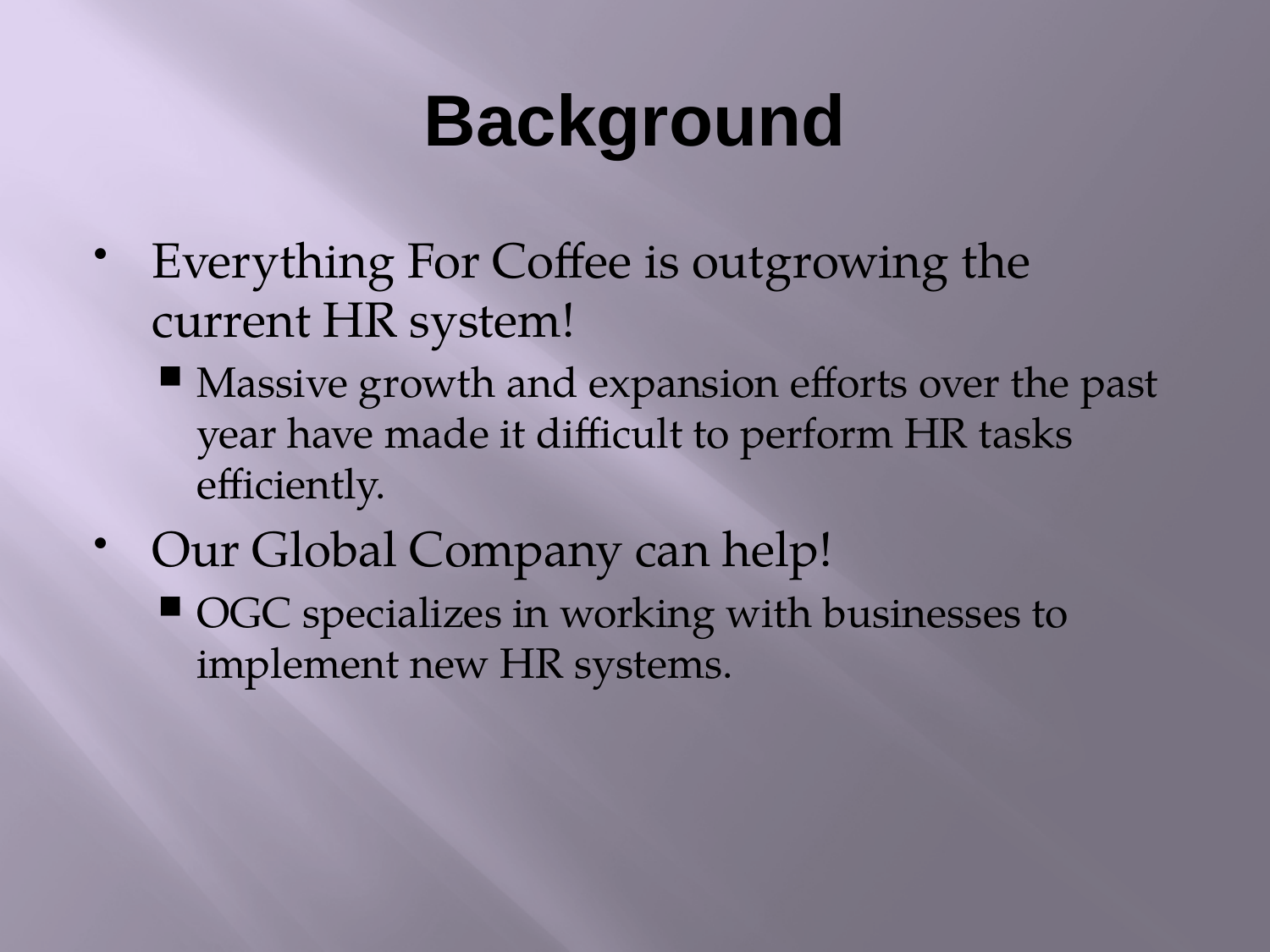

# Background
Everything For Coffee is outgrowing the current HR system!
Massive growth and expansion efforts over the past year have made it difficult to perform HR tasks efficiently.
Our Global Company can help!
OGC specializes in working with businesses to  implement new HR systems.